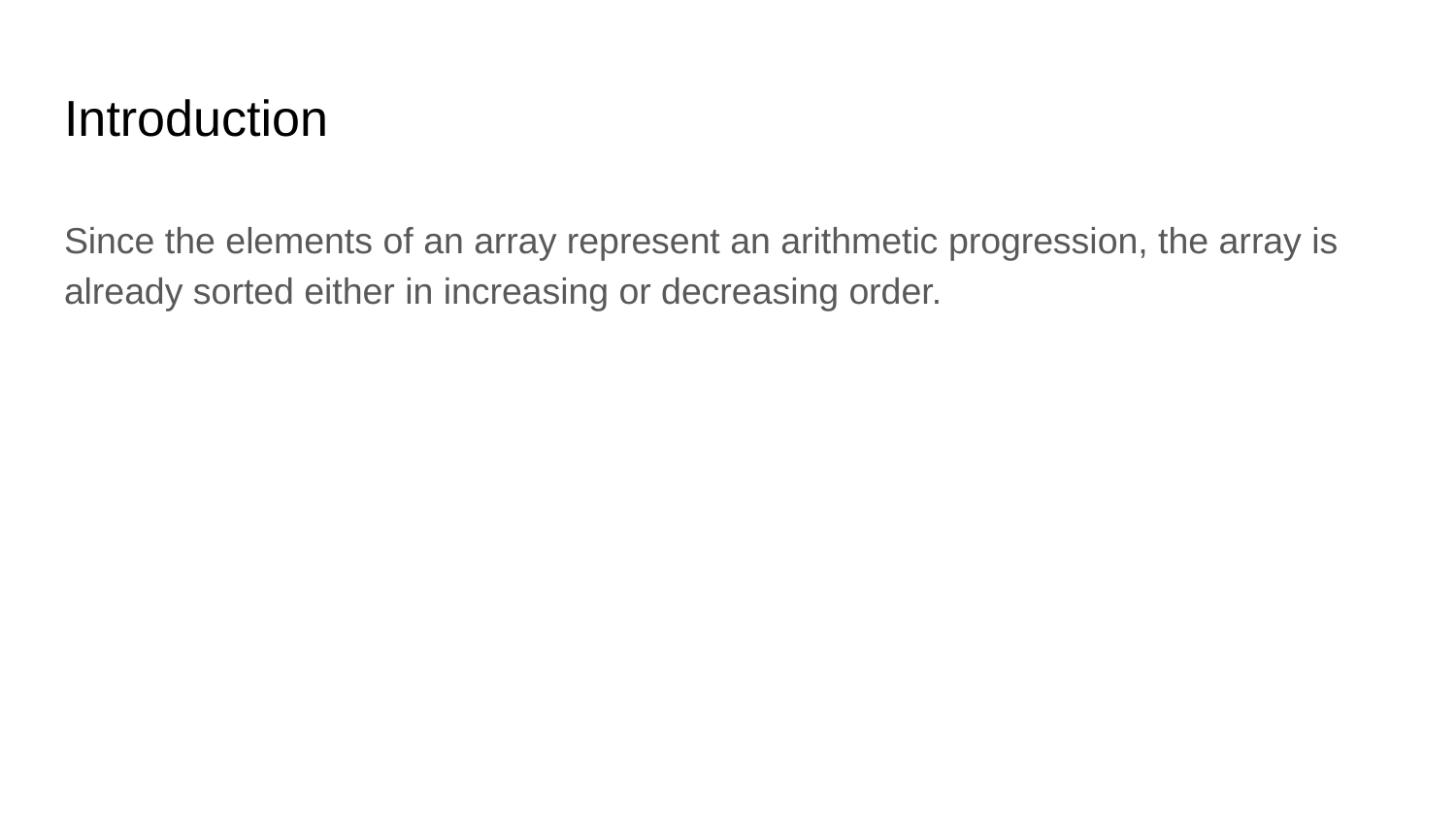

# Introduction
Since the elements of an array represent an arithmetic progression, the array is already sorted either in increasing or decreasing order.